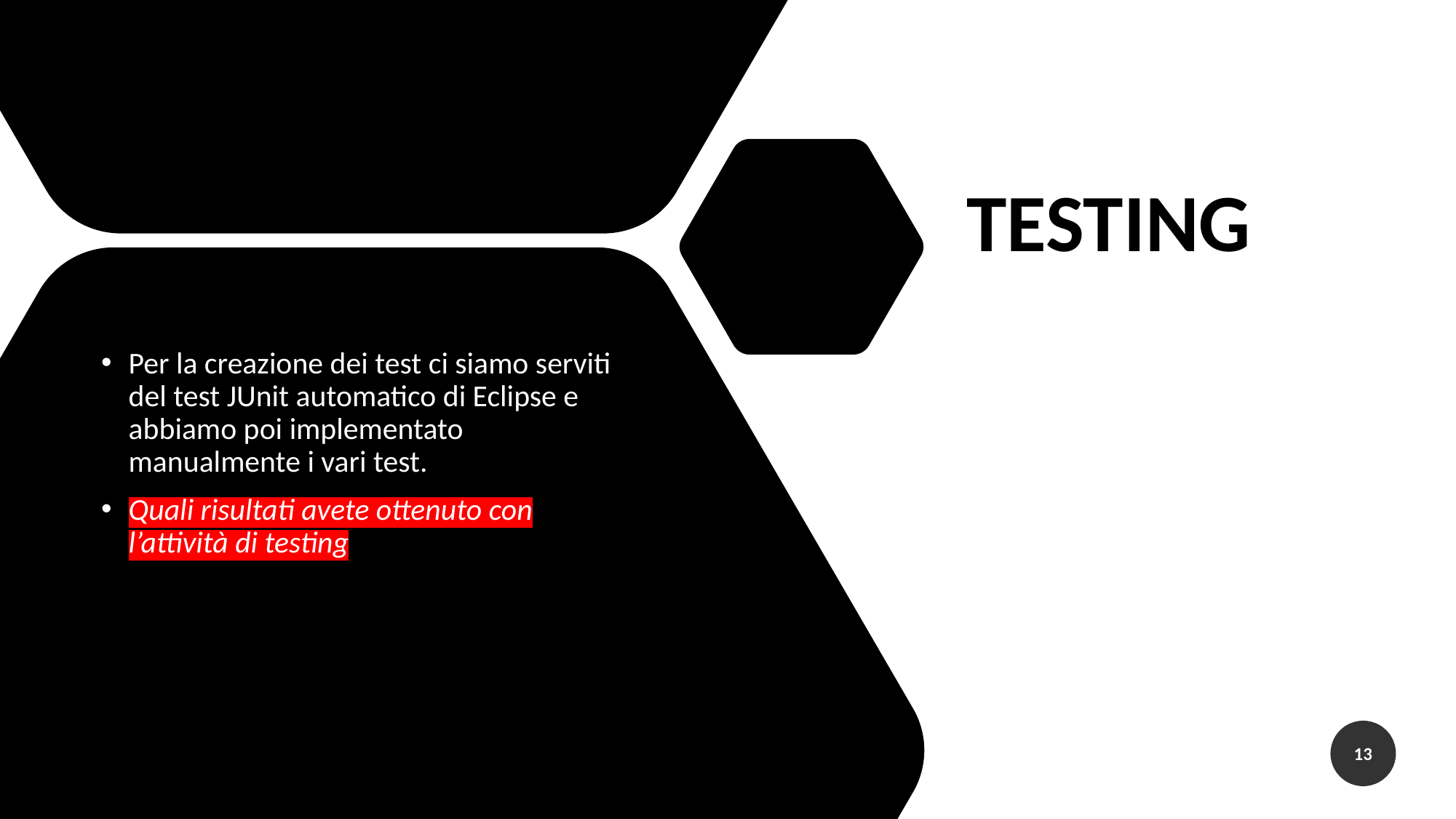

# TESTING
Per la creazione dei test ci siamo serviti del test JUnit automatico di Eclipse e abbiamo poi implementato manualmente i vari test.
Quali risultati avete ottenuto con l’attività di testing

13